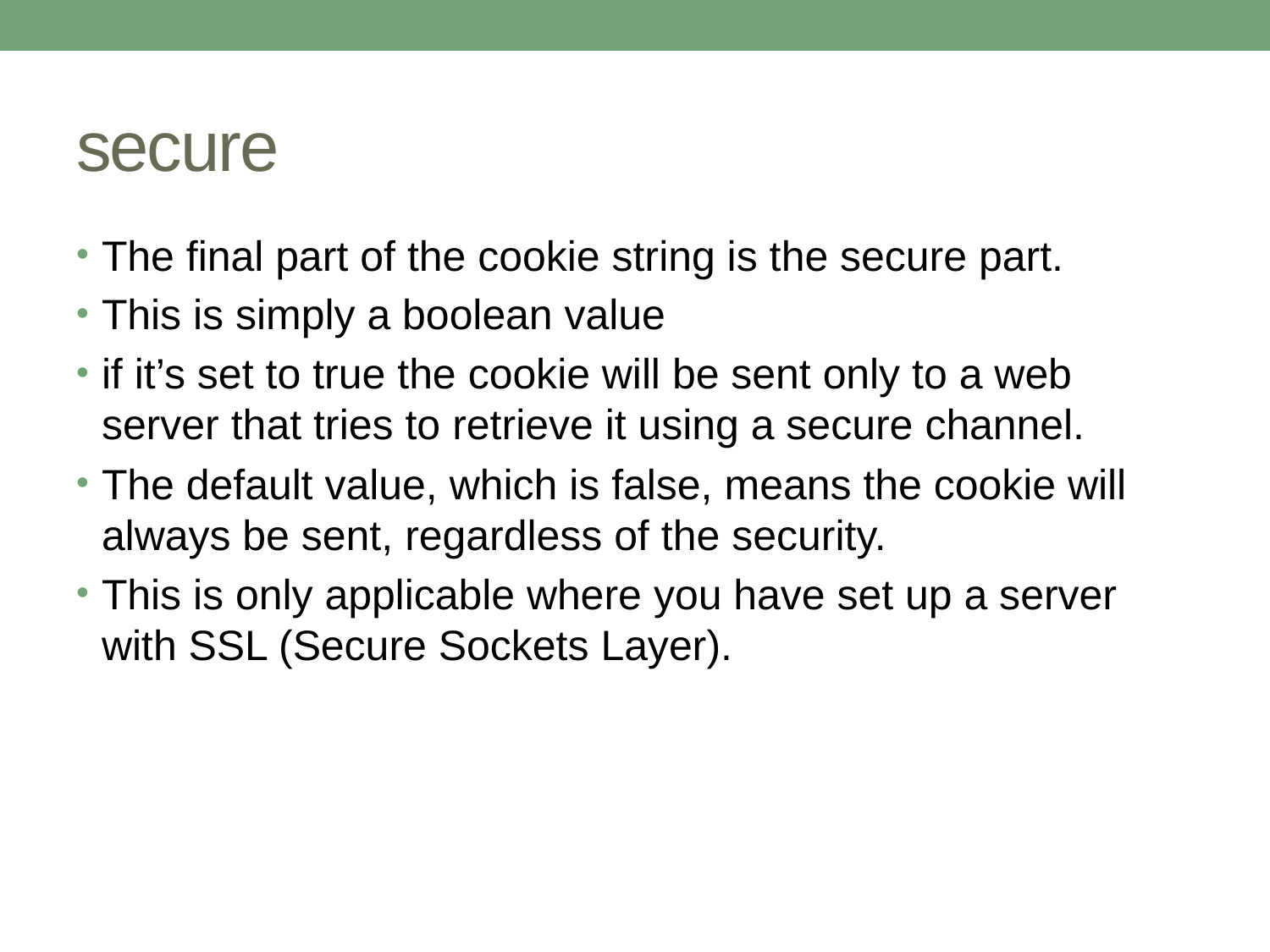

# secure
The final part of the cookie string is the secure part.
This is simply a boolean value
if it’s set to true the cookie will be sent only to a web server that tries to retrieve it using a secure channel.
The default value, which is false, means the cookie will always be sent, regardless of the security.
This is only applicable where you have set up a server with SSL (Secure Sockets Layer).